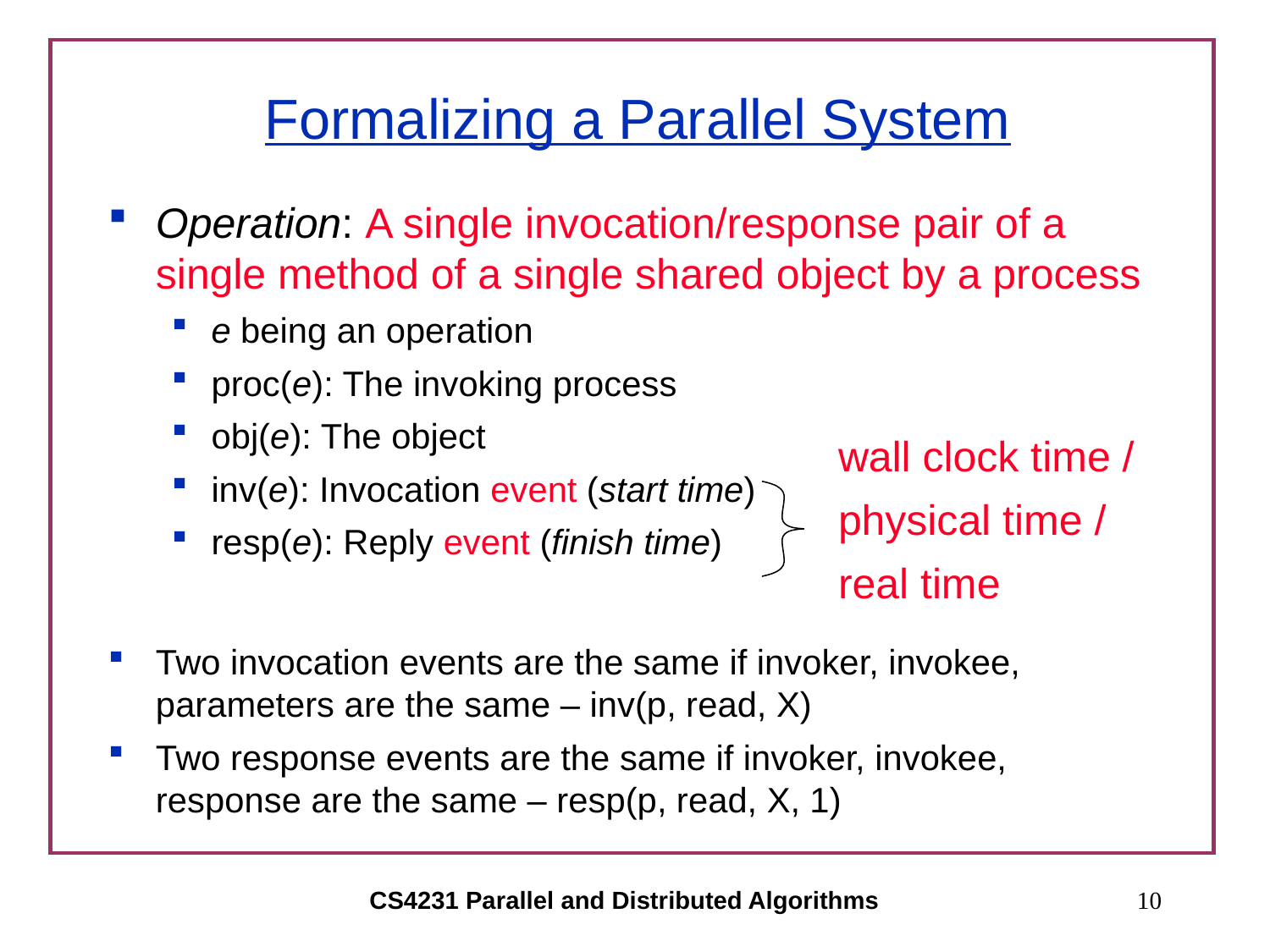

# Formalizing a Parallel System
Operation: A single invocation/response pair of a single method of a single shared object by a process
e being an operation
proc(e): The invoking process
obj(e): The object
inv(e): Invocation event (start time)
resp(e): Reply event (finish time)

Two invocation events are the same if invoker, invokee, parameters are the same – inv(p, read, X)
Two response events are the same if invoker, invokee, response are the same – resp(p, read, X, 1)
wall clock time /
physical time /
real time

CS4231 Parallel and Distributed Algorithms
10